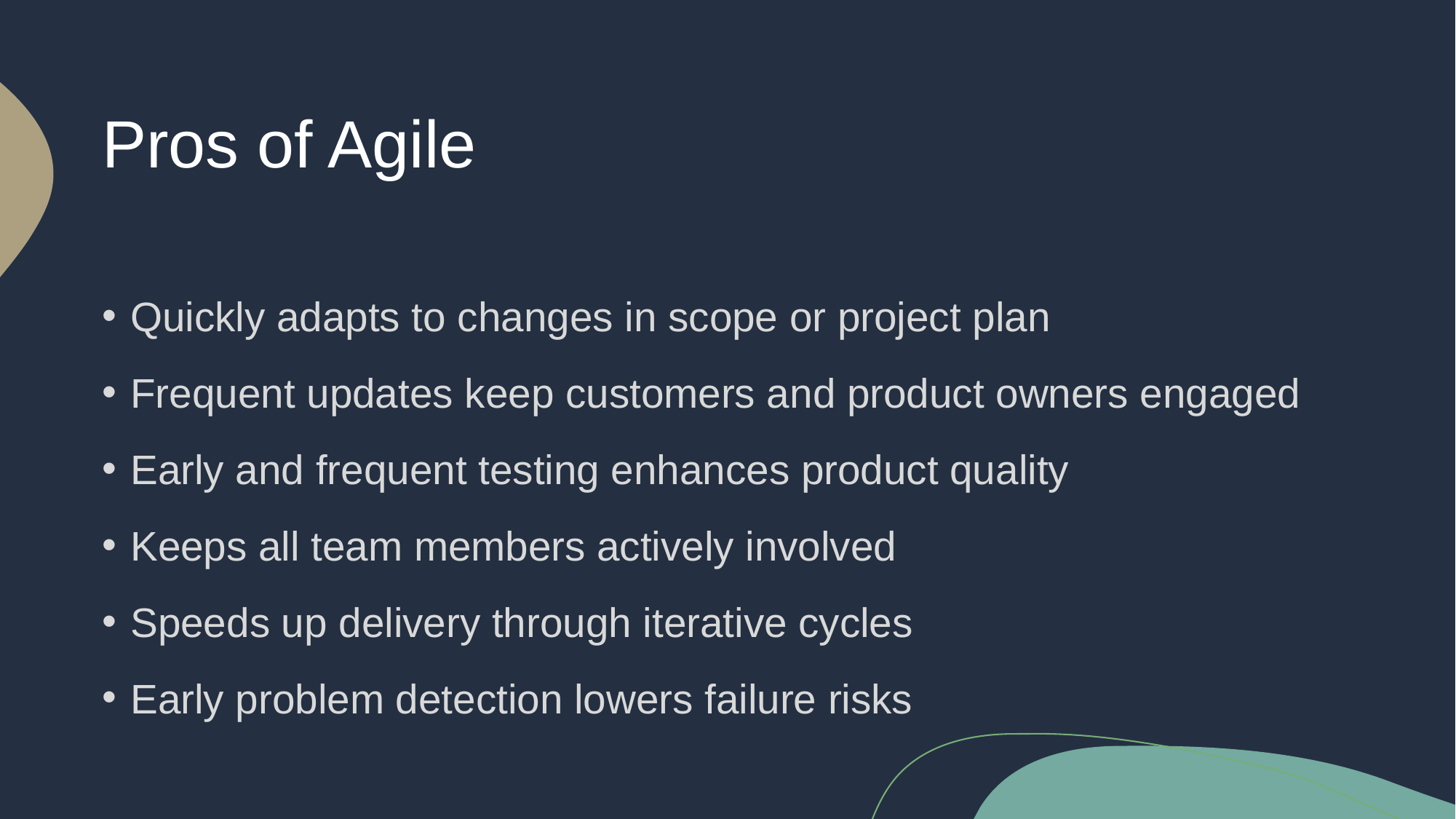

# Pros of Agile

Quickly adapts to changes in scope or project plan
Frequent updates keep customers and product owners engaged
Early and frequent testing enhances product quality
Keeps all team members actively involved
Speeds up delivery through iterative cycles
Early problem detection lowers failure risks